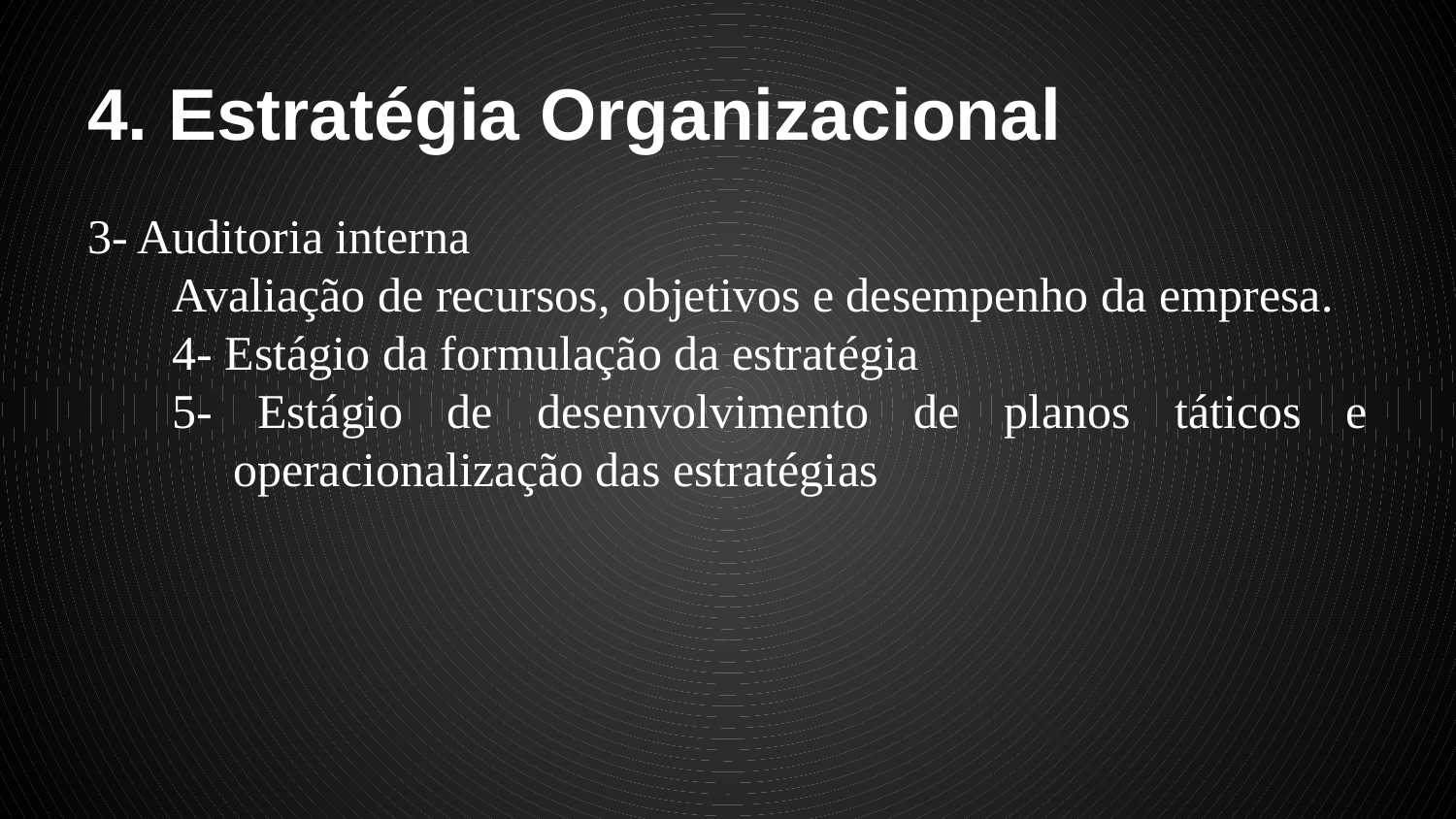

# 4. Estratégia Organizacional
3- Auditoria interna
Avaliação de recursos, objetivos e desempenho da empresa.
4- Estágio da formulação da estratégia
5- Estágio de desenvolvimento de planos táticos e operacionalização das estratégias